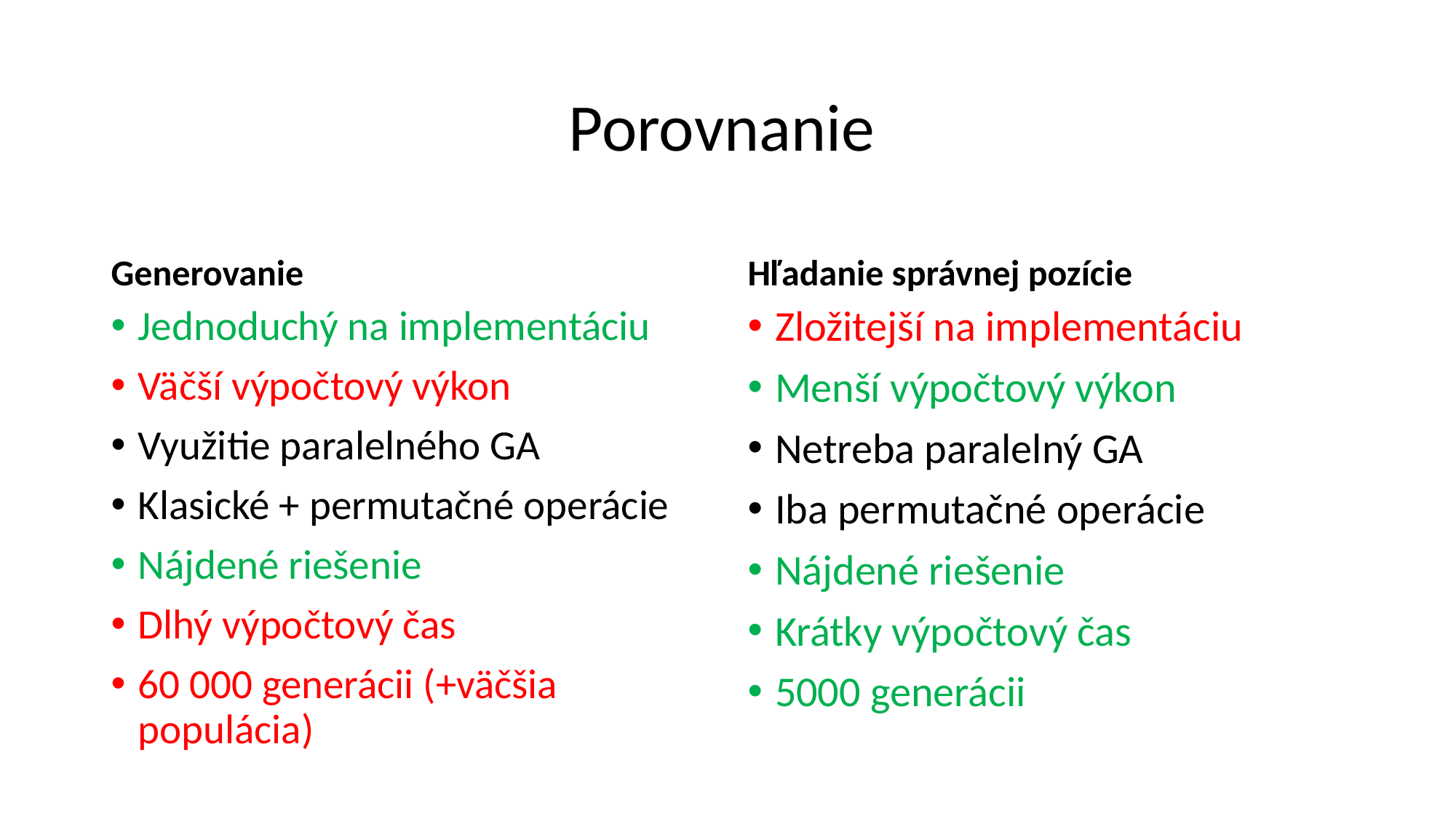

# Porovnanie
Generovanie
Hľadanie správnej pozície
Jednoduchý na implementáciu
Väčší výpočtový výkon
Využitie paralelného GA
Klasické + permutačné operácie
Nájdené riešenie
Dlhý výpočtový čas
60 000 generácii (+väčšia populácia)
Zložitejší na implementáciu
Menší výpočtový výkon
Netreba paralelný GA
Iba permutačné operácie
Nájdené riešenie
Krátky výpočtový čas
5000 generácii